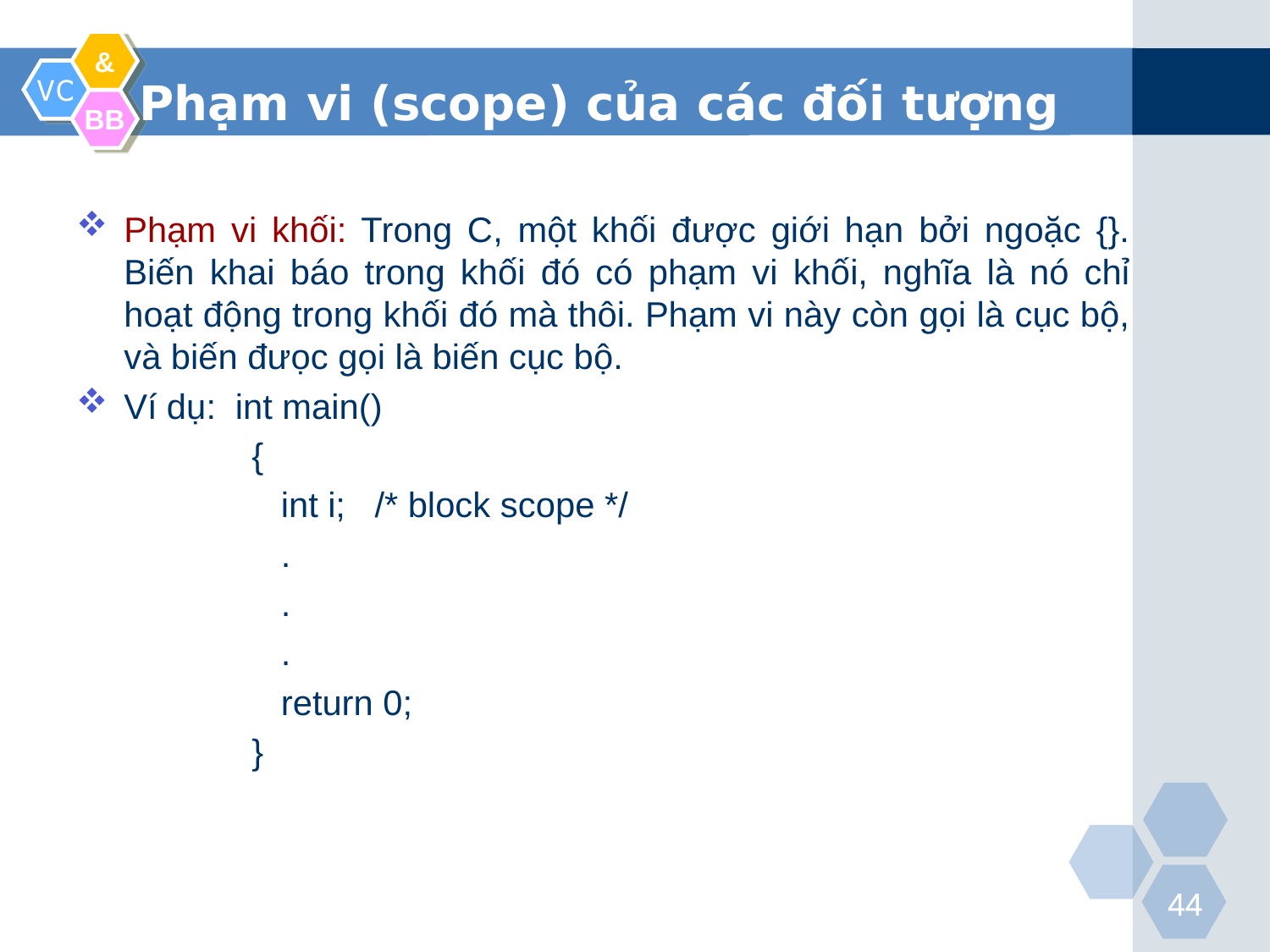

Phạm vi (scope) của các đối tượng
Phạm vi khối: Trong C, một khối được giới hạn bởi ngoặc {}. Biến khai báo trong khối đó có phạm vi khối, nghĩa là nó chỉ hoạt động trong khối đó mà thôi. Phạm vi này còn gọi là cục bộ, và biến đưọc gọi là biến cục bộ.
Ví dụ:  int main()
{
   int i;   /* block scope */
   .
   .
   .
   return 0;
}